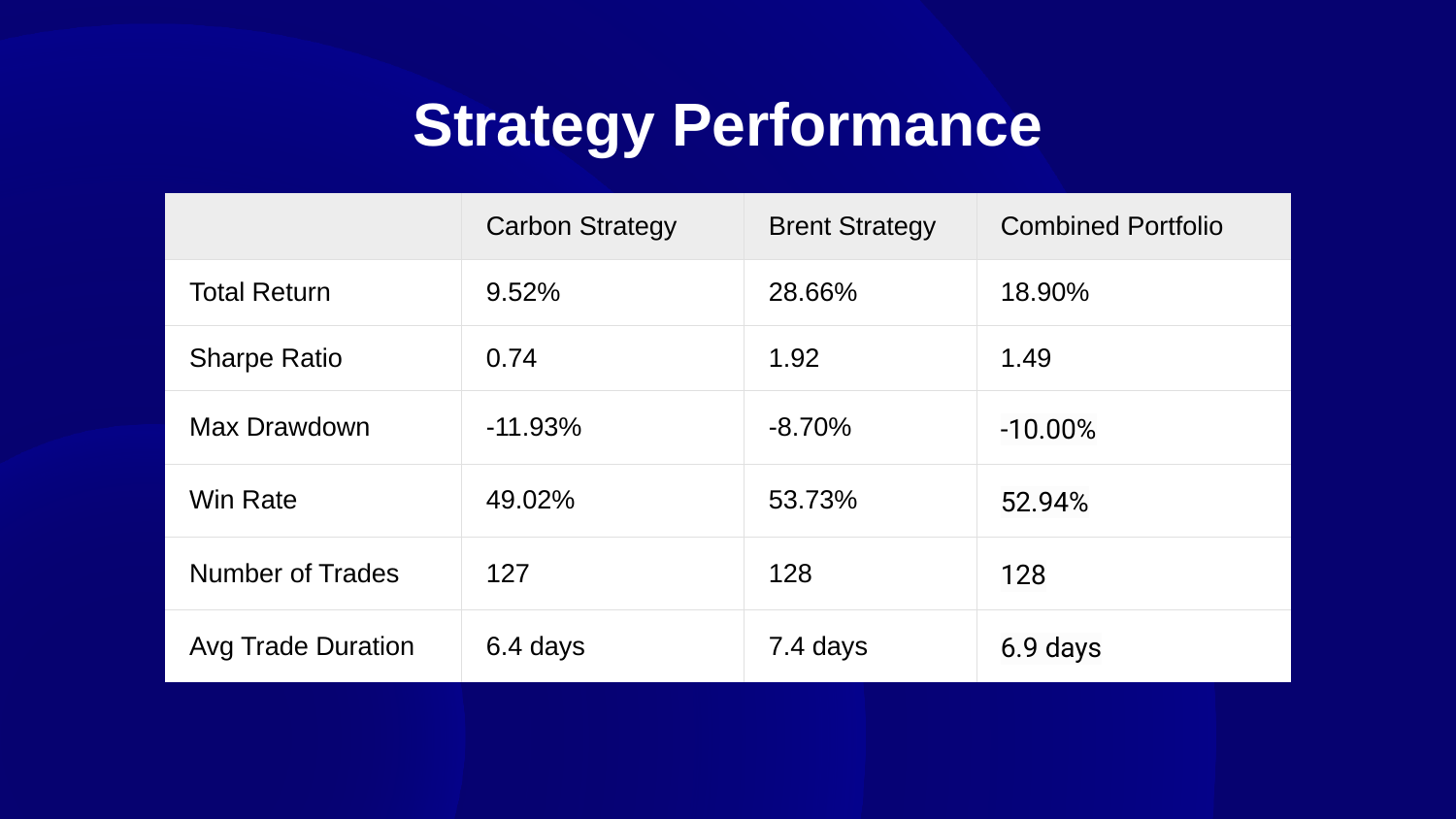

# Strategy Performance
|  | Carbon Strategy | Brent Strategy | Combined Portfolio |
| --- | --- | --- | --- |
| Total Return | 9.52% | 28.66% | 18.90% |
| Sharpe Ratio | 0.74 | 1.92 | 1.49 |
| Max Drawdown | -11.93% | -8.70% | -10.00% |
| Win Rate | 49.02% | 53.73% | 52.94% |
| Number of Trades | 127 | 128 | 128 |
| Avg Trade Duration | 6.4 days | 7.4 days | 6.9 days |